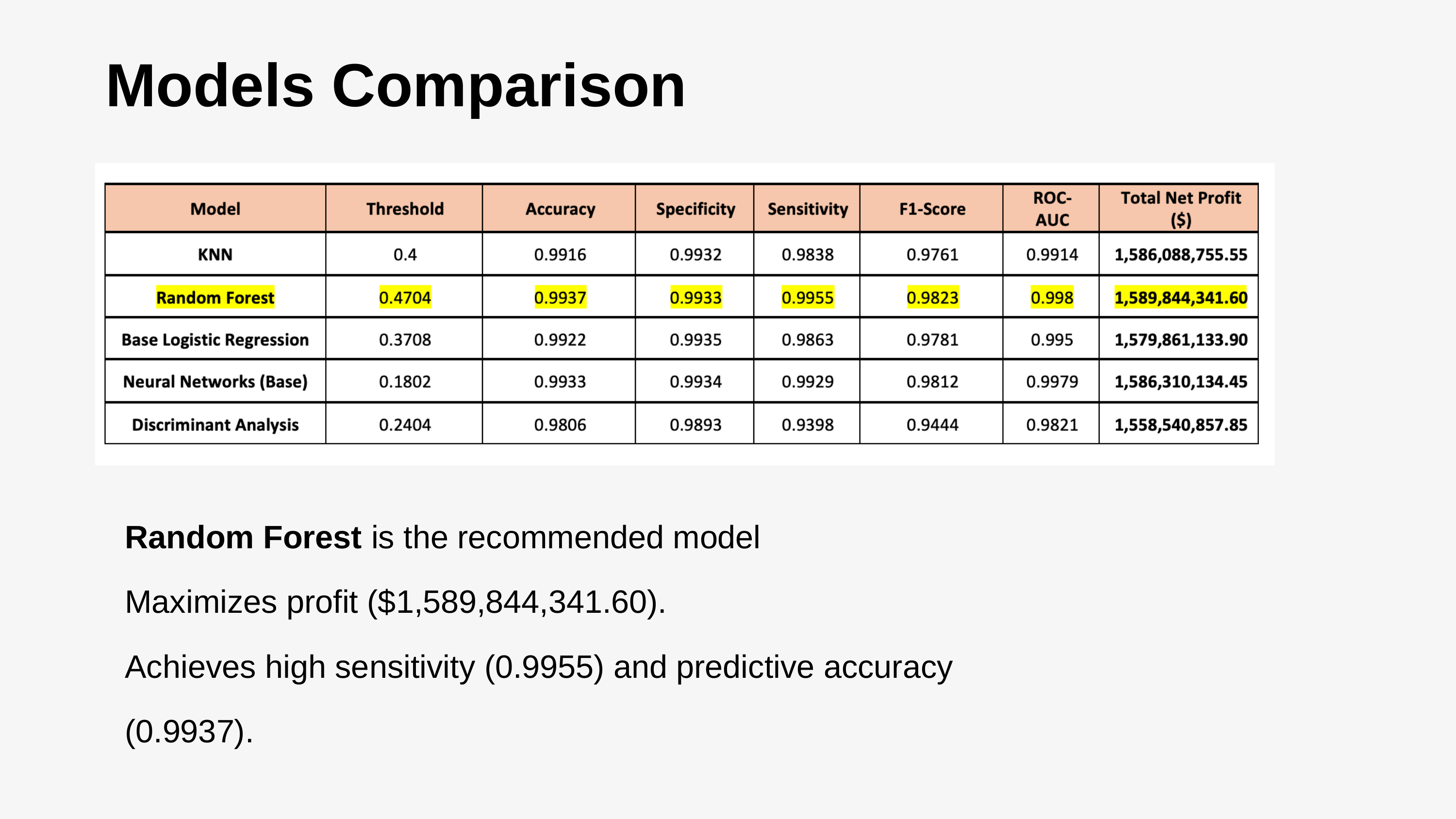

Models Comparison

Random Forest is the recommended model
Maximizes profit ($1,589,844,341.60).
Achieves high sensitivity (0.9955) and predictive accuracy (0.9937).